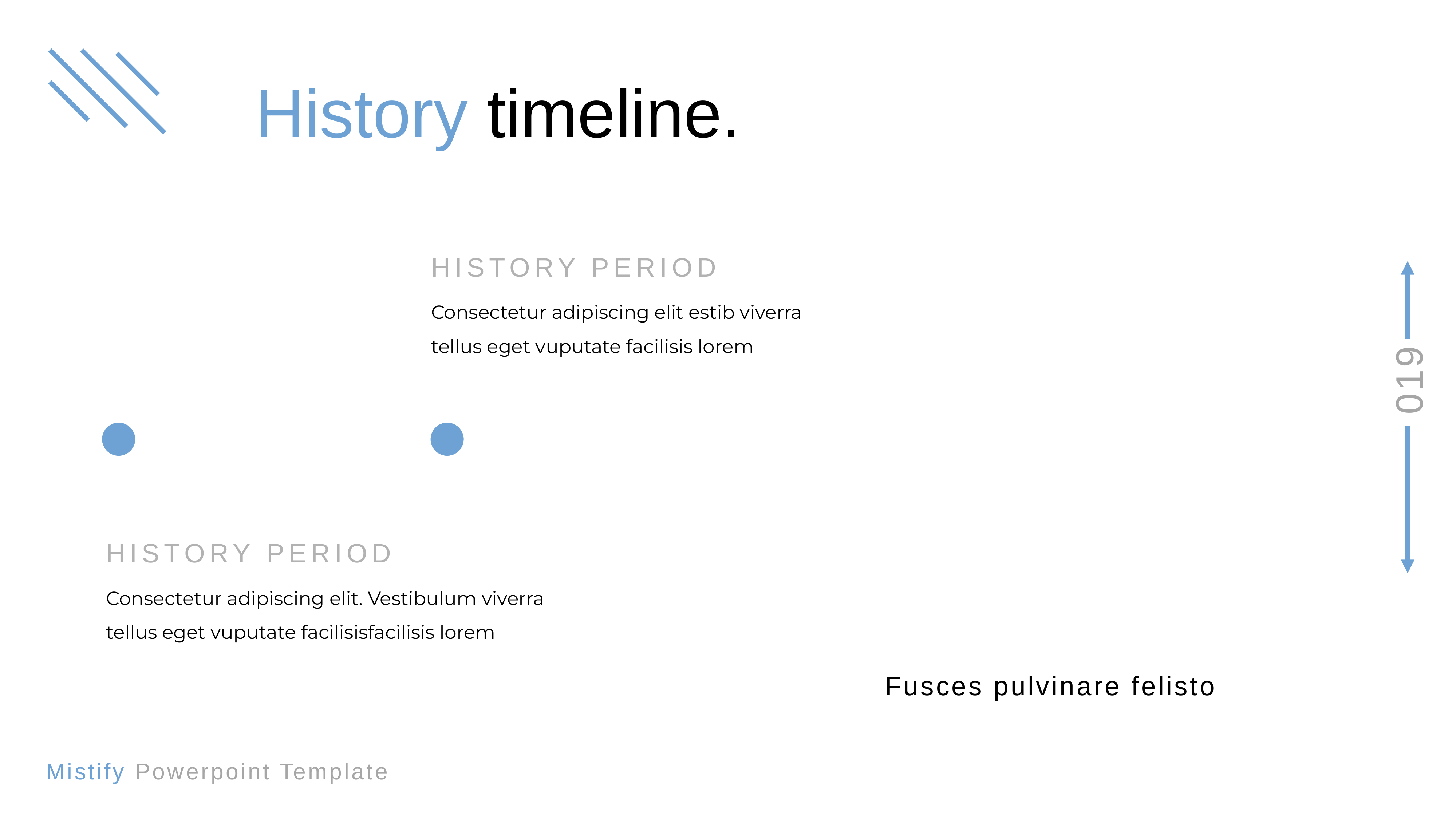

History timeline.
HISTORY PERIOD

Consectetur adipiscing elit estib viverra
tellus eget vuputate facilisis lorem

HISTORY PERIOD

Consectetur adipiscing elit. Vestibulum viverra tellus eget vuputate facilisisfacilisis lorem
Fusces pulvinare felisto